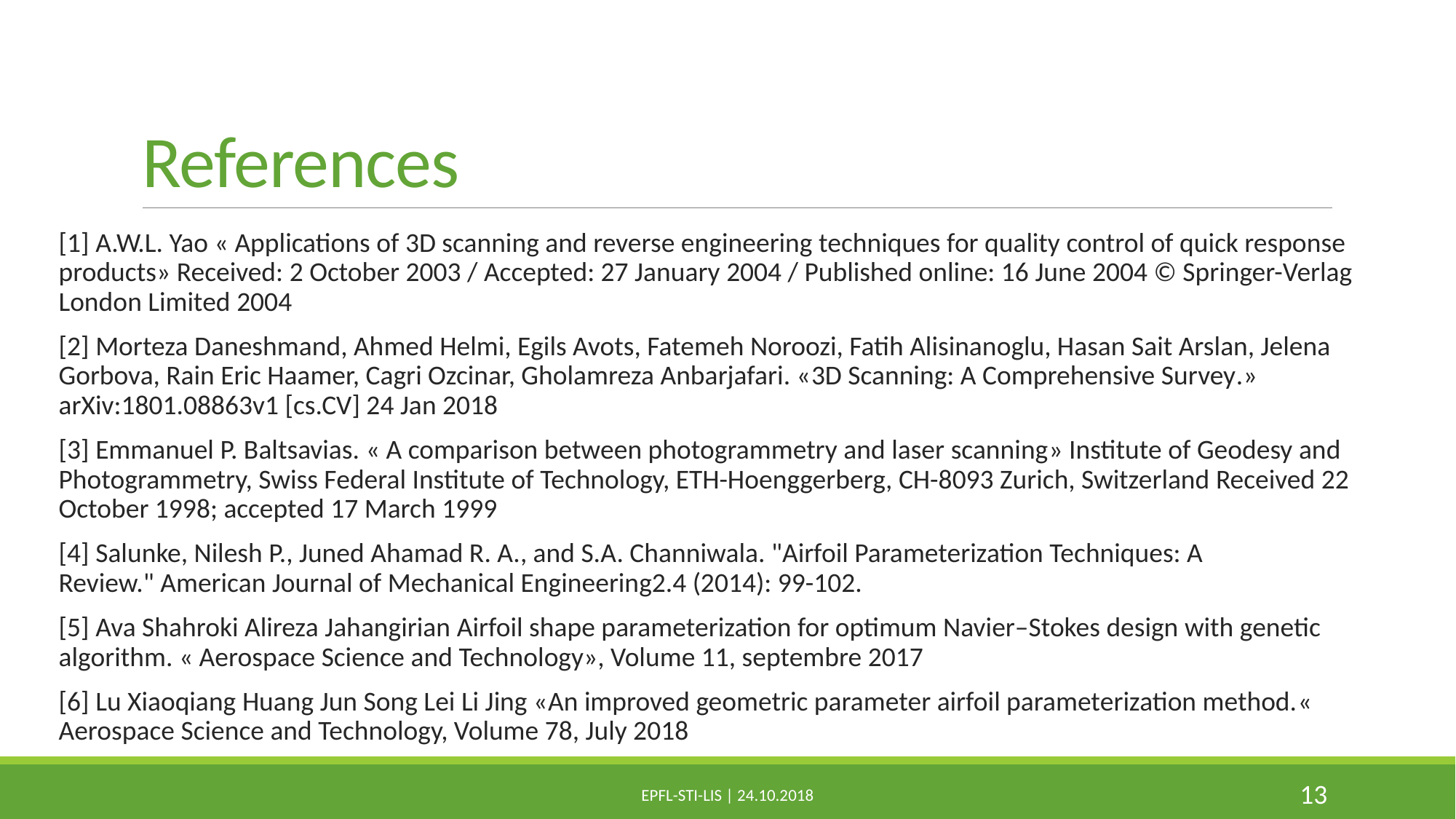

References
[1] A.W.L. Yao « Applications of 3D scanning and reverse engineering techniques for quality control of quick response products» Received: 2 October 2003 / Accepted: 27 January 2004 / Published online: 16 June 2004 © Springer-Verlag London Limited 2004
[2] Morteza Daneshmand, Ahmed Helmi, Egils Avots, Fatemeh Noroozi, Fatih Alisinanoglu, Hasan Sait Arslan, Jelena Gorbova, Rain Eric Haamer, Cagri Ozcinar, Gholamreza Anbarjafari. «3D Scanning: A Comprehensive Survey.» arXiv:1801.08863v1 [cs.CV] 24 Jan 2018
[3] Emmanuel P. Baltsavias. « A comparison between photogrammetry and laser scanning» Institute of Geodesy and Photogrammetry, Swiss Federal Institute of Technology, ETH-Hoenggerberg, CH-8093 Zurich, Switzerland Received 22 October 1998; accepted 17 March 1999
[4] Salunke, Nilesh P., Juned Ahamad R. A., and S.A. Channiwala. "Airfoil Parameterization Techniques: A Review." American Journal of Mechanical Engineering2.4 (2014): 99-102.
[5] Ava Shahroki Alireza Jahangirian Airfoil shape parameterization for optimum Navier–Stokes design with genetic algorithm. « Aerospace Science and Technology», Volume 11, septembre 2017
[6] Lu Xiaoqiang Huang Jun Song Lei Li Jing «An improved geometric parameter airfoil parameterization method.« Aerospace Science and Technology, Volume 78, July 2018

13
EPFL-STI-LIS | 24.10.2018